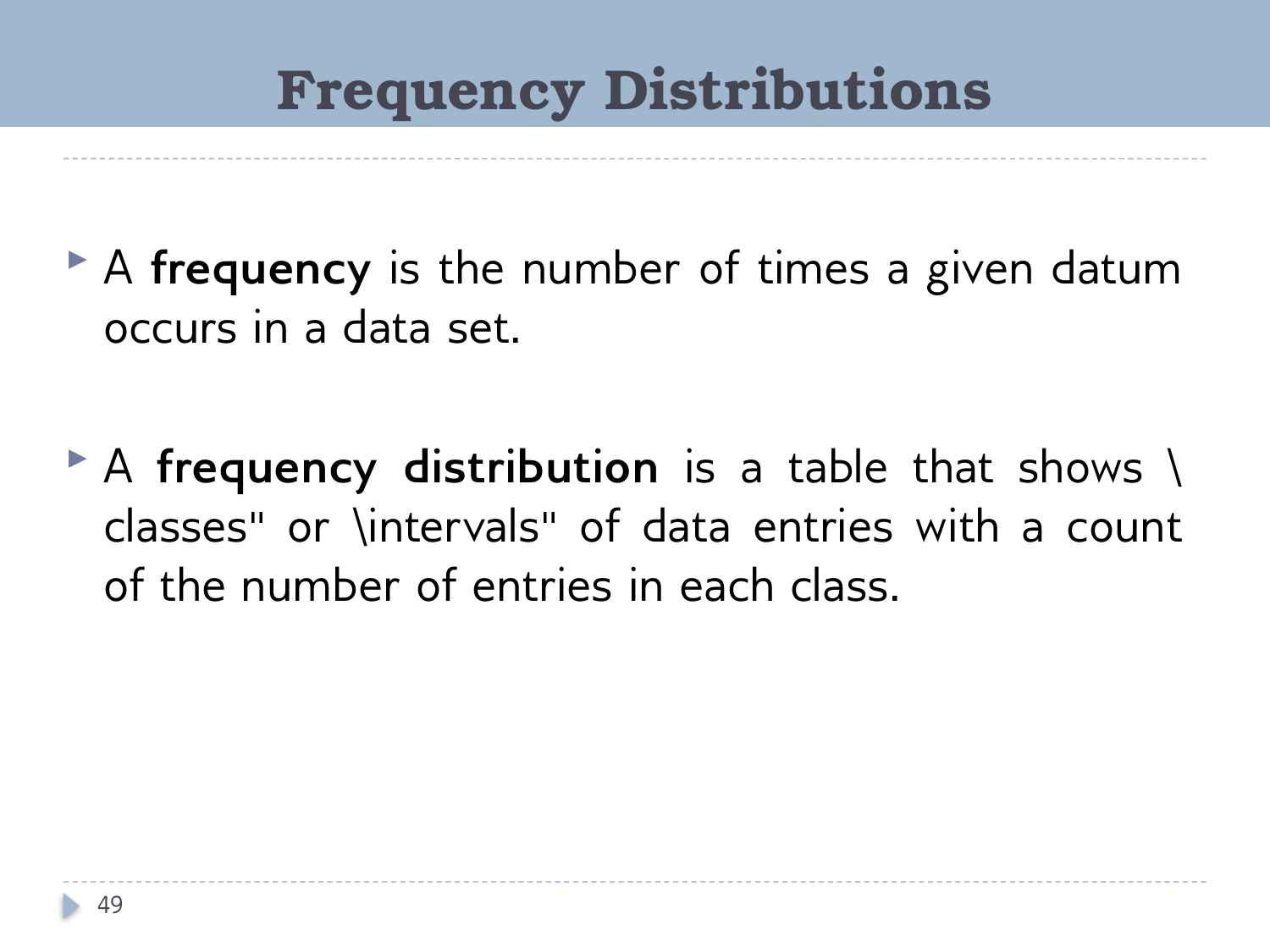

# Frequency Distributions

A frequency is the number of times a given datum occurs in a data set.

A frequency distribution is a table that shows \classes" or \intervals" of data entries with a count of the number of entries in each class.
49